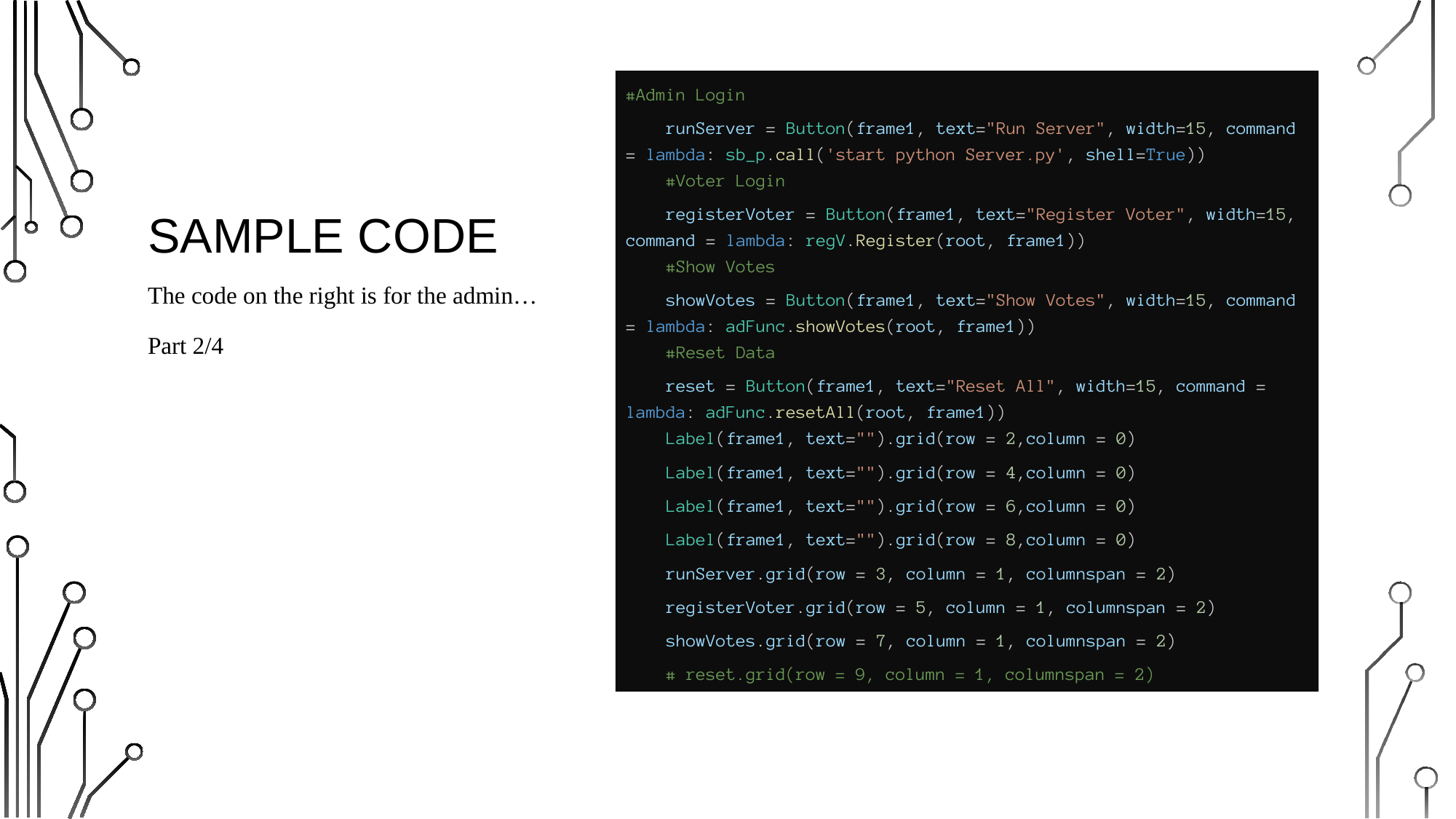

#Admin Login
    runServer = Button(frame1, text="Run Server", width=15, command = lambda: sb_p.call('start python Server.py', shell=True))
    #Voter Login
    registerVoter = Button(frame1, text="Register Voter", width=15, command = lambda: regV.Register(root, frame1))
    #Show Votes
    showVotes = Button(frame1, text="Show Votes", width=15, command = lambda: adFunc.showVotes(root, frame1))
    #Reset Data
    reset = Button(frame1, text="Reset All", width=15, command = lambda: adFunc.resetAll(root, frame1))
    Label(frame1, text="").grid(row = 2,column = 0)
    Label(frame1, text="").grid(row = 4,column = 0)
    Label(frame1, text="").grid(row = 6,column = 0)
    Label(frame1, text="").grid(row = 8,column = 0)
    runServer.grid(row = 3, column = 1, columnspan = 2)
    registerVoter.grid(row = 5, column = 1, columnspan = 2)
    showVotes.grid(row = 7, column = 1, columnspan = 2)
    # reset.grid(row = 9, column = 1, columnspan = 2)
# SAMPLE CODE
The code on the right is for the admin…
Part 2/4